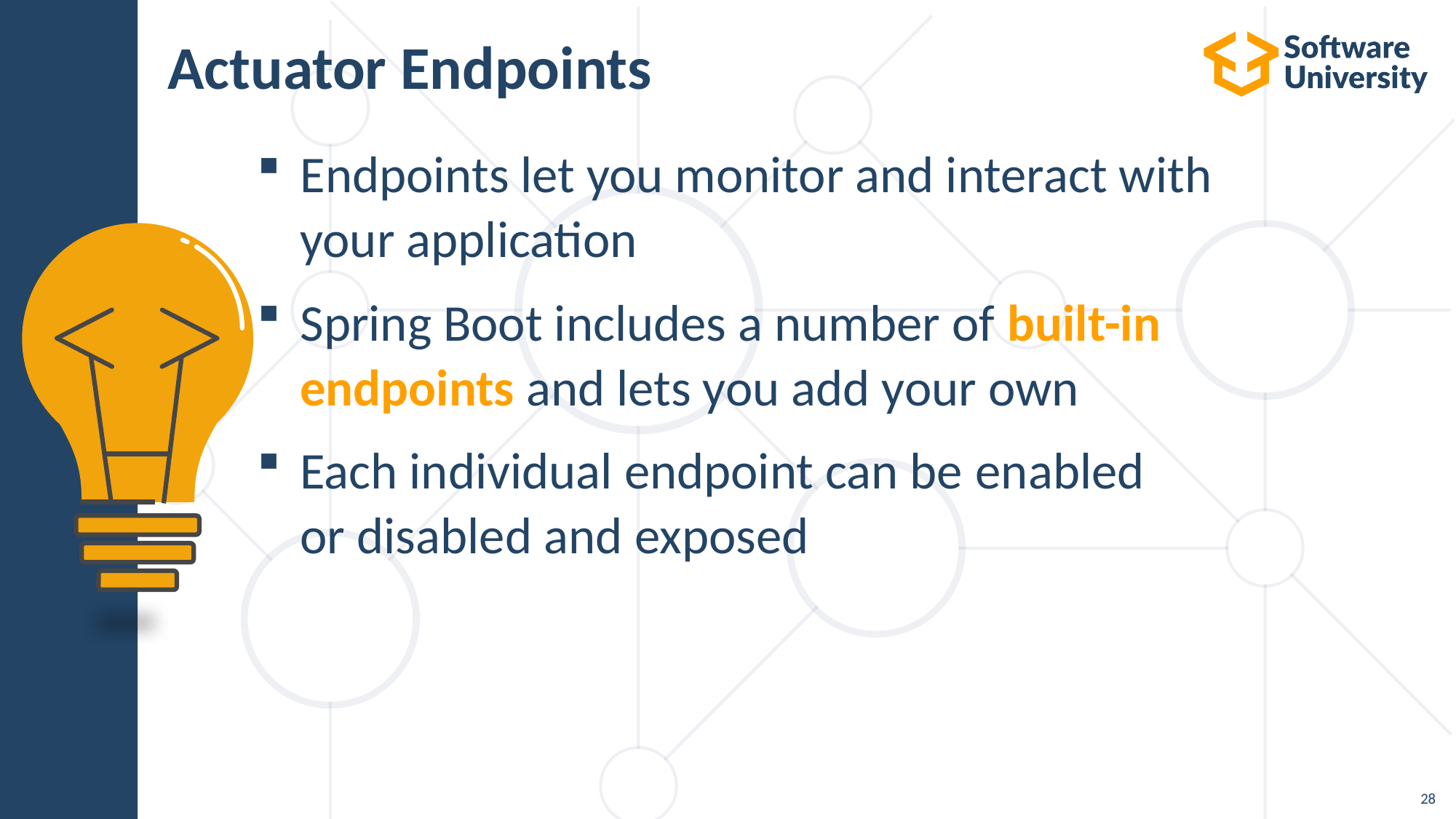

# Actuator Endpoints
Endpoints let you monitor and interact with
your application
Spring Boot includes a number of built-in
endpoints and lets you add your own
Each individual endpoint can be enabled
or disabled and exposed
28